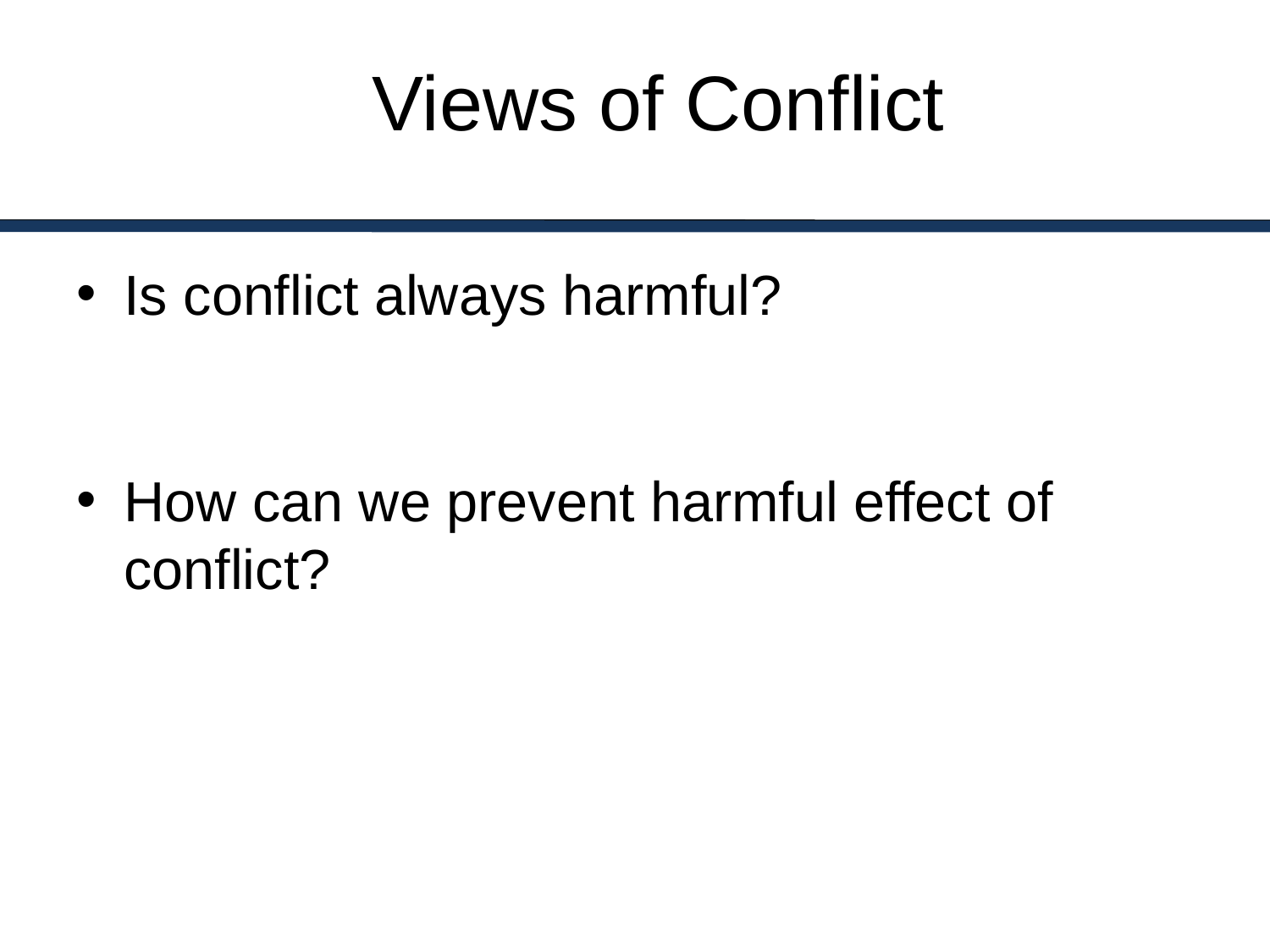

# Views of Conflict
Is conflict always harmful?

How can we prevent harmful effect of conflict?
14-3
1